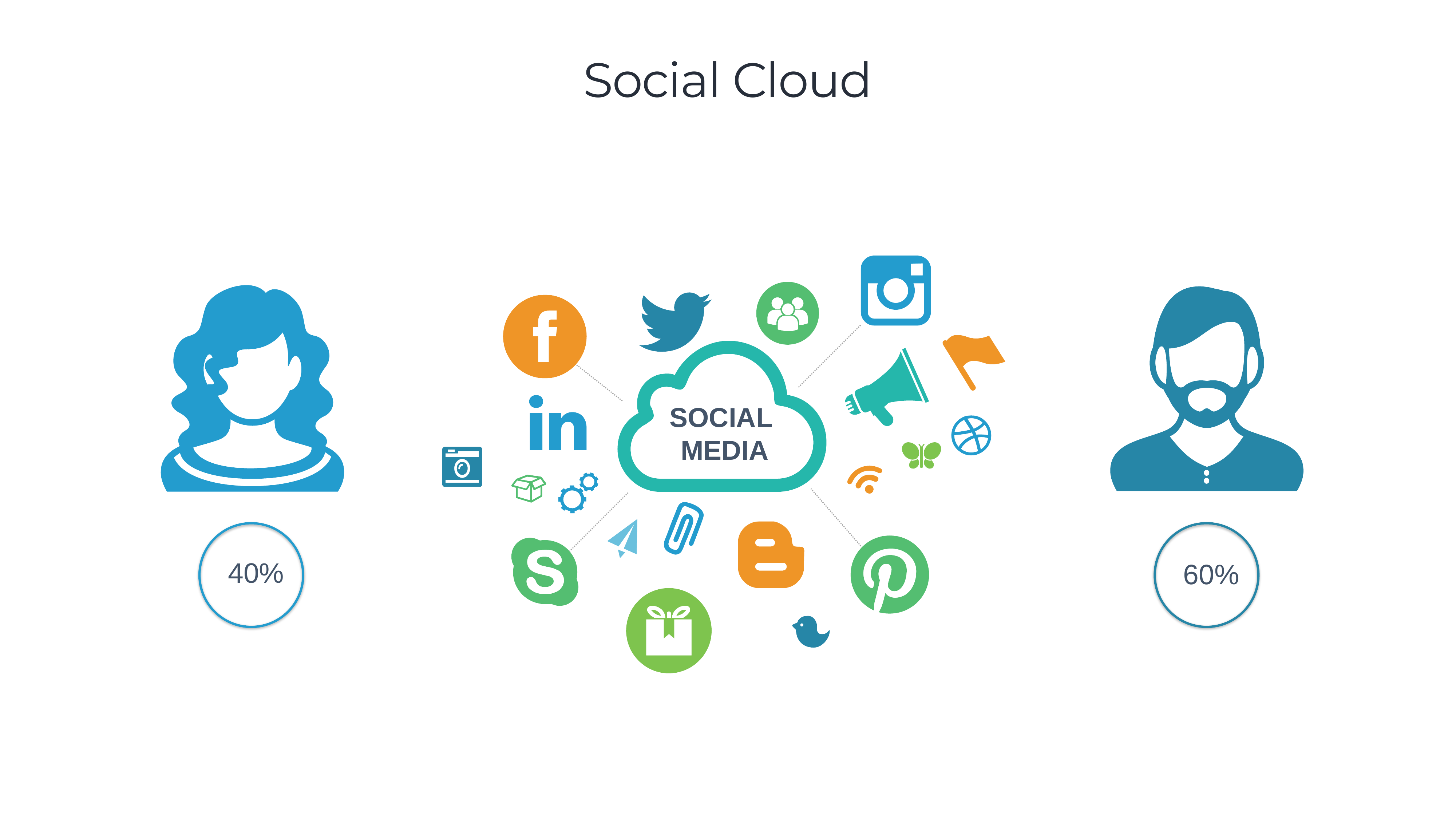

# Social Cloud

SOCIAL
MEDIA

40%
60%